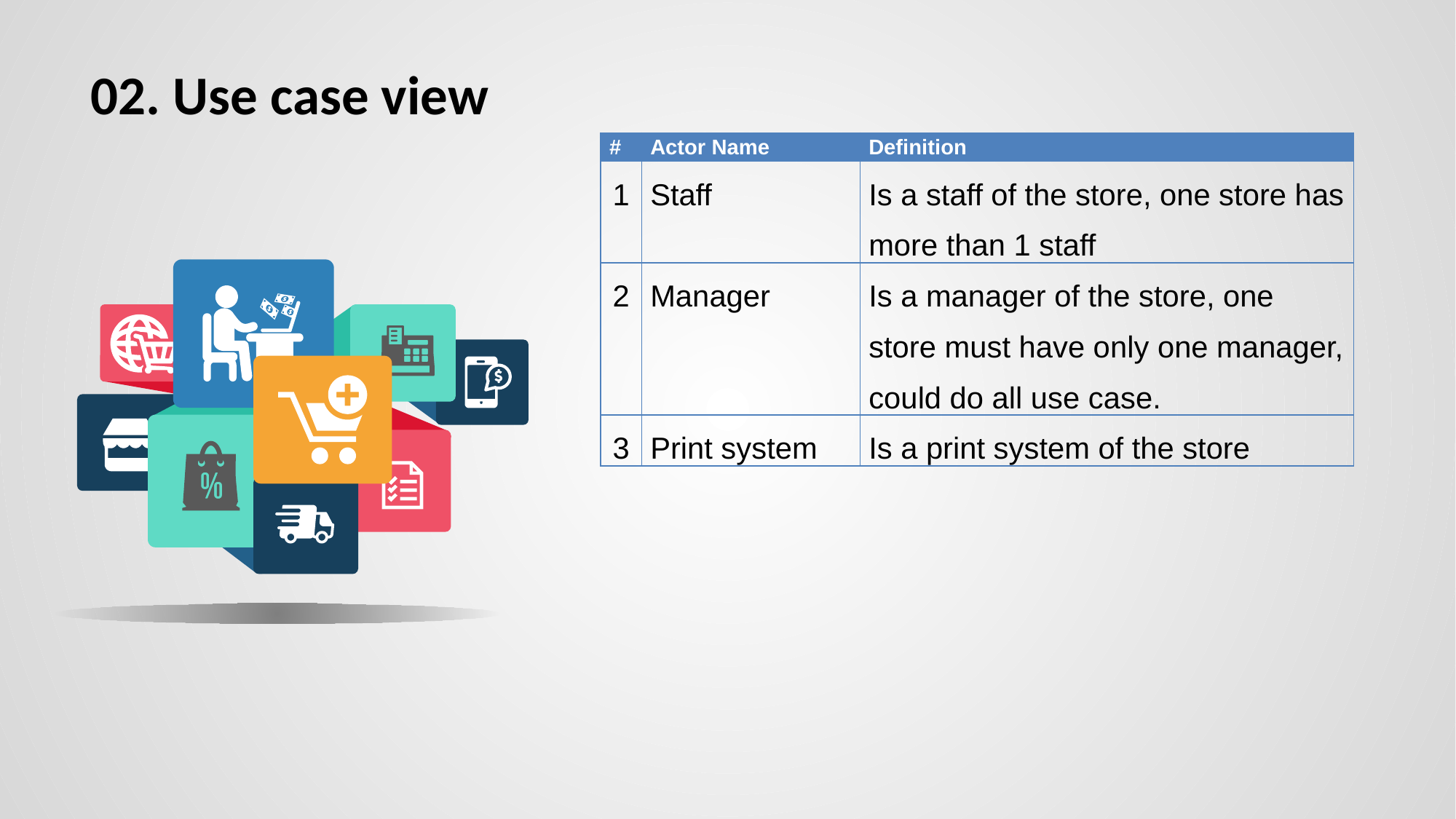

# 02. Use case view
| # | Actor Name | Definition |
| --- | --- | --- |
| 1 | Staff | Is a staff of the store, one store has more than 1 staff |
| 2 | Manager | Is a manager of the store, one store must have only one manager, could do all use case. |
| 3 | Print system | Is a print system of the store |